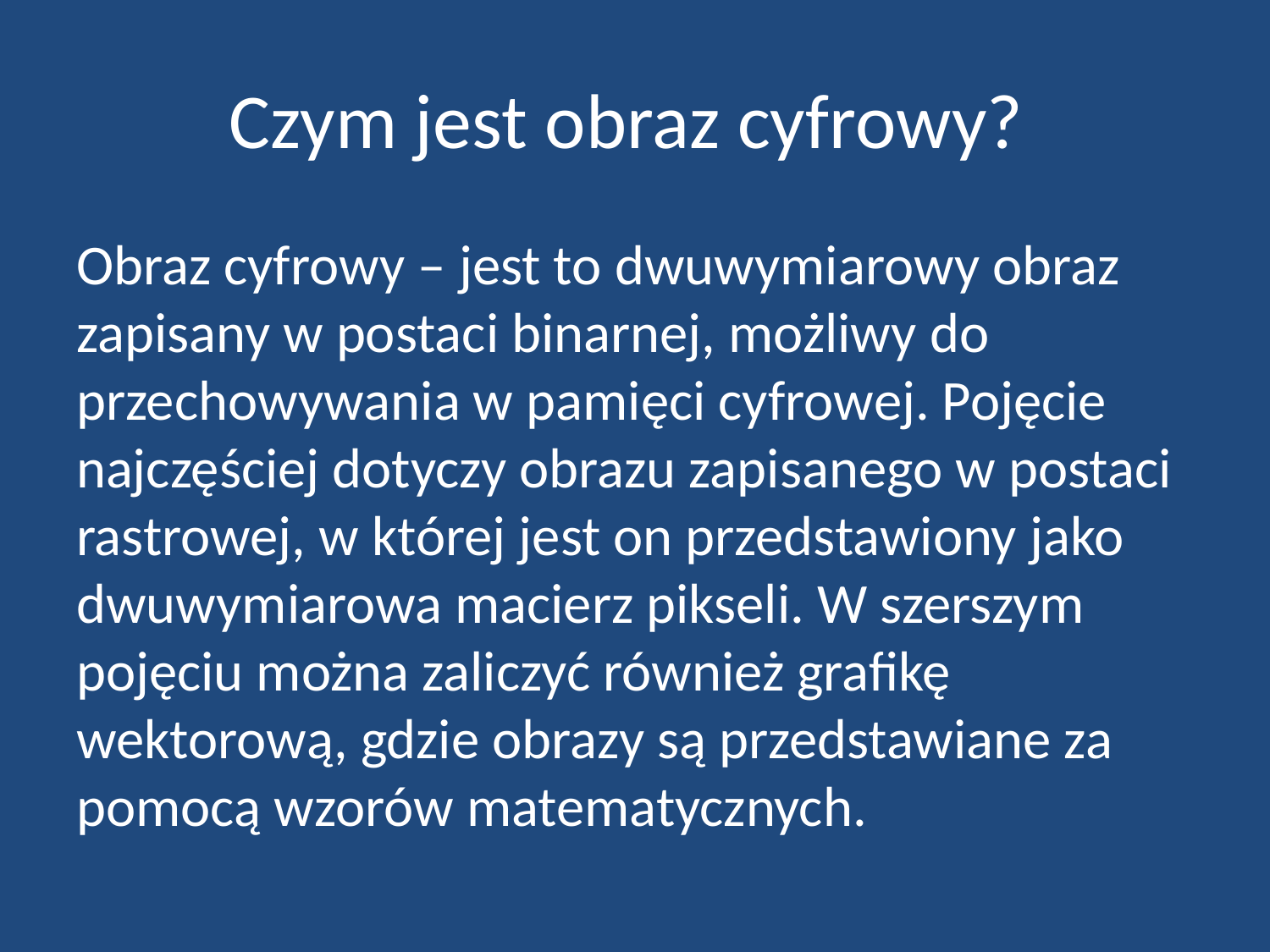

# Czym jest obraz cyfrowy?
Obraz cyfrowy – jest to dwuwymiarowy obraz zapisany w postaci binarnej, możliwy do przechowywania w pamięci cyfrowej. Pojęcie najczęściej dotyczy obrazu zapisanego w postaci rastrowej, w której jest on przedstawiony jako dwuwymiarowa macierz pikseli. W szerszym pojęciu można zaliczyć również grafikę wektorową, gdzie obrazy są przedstawiane za pomocą wzorów matematycznych.